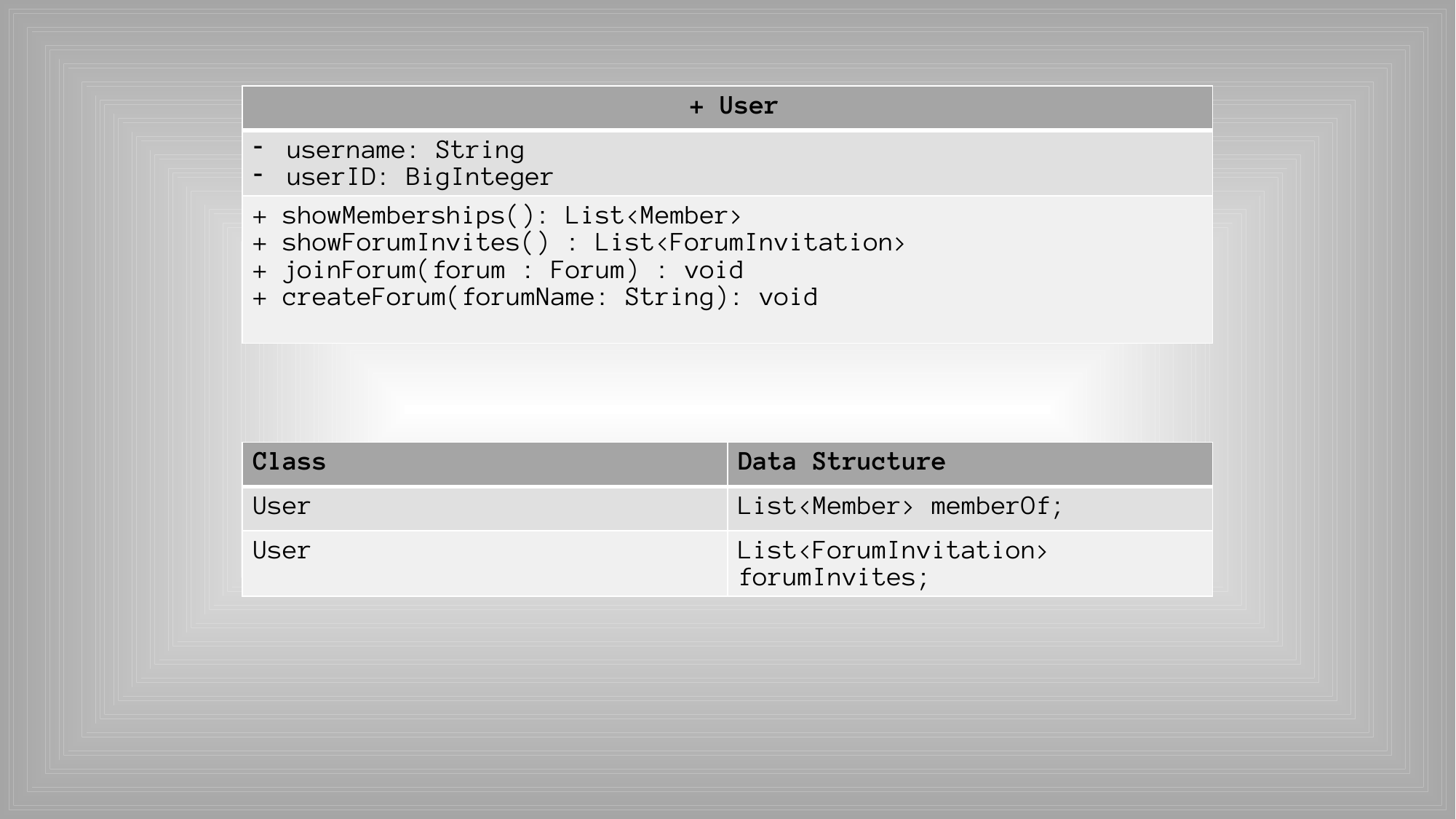

| + User |
| --- |
| username: String userID: BigInteger |
| + showMemberships(): List<Member> + showForumInvites() : List<ForumInvitation> + joinForum(forum : Forum) : void + createForum(forumName: String): void |
| Class | Data Structure |
| --- | --- |
| User | List<Member> memberOf; |
| User | List<ForumInvitation> forumInvites; |